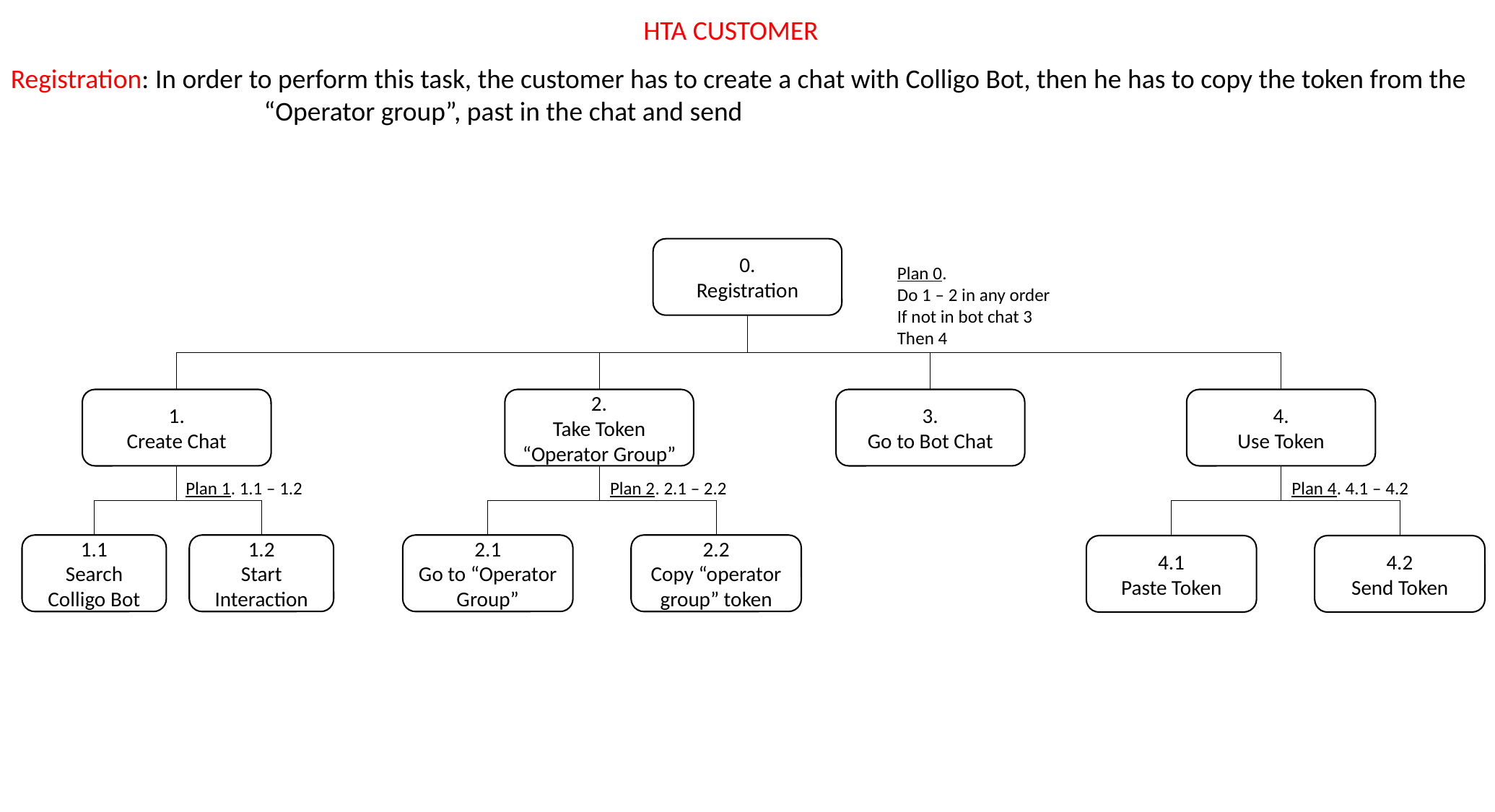

HTA CUSTOMER
Registration: In order to perform this task, the customer has to create a chat with Colligo Bot, then he has to copy the token from the
		      “Operator group”, past in the chat and send
0.
Registration
Plan 0.
Do 1 – 2 in any order
If not in bot chat 3
Then 4
3.
Go to Bot Chat
4.
Use Token
1.
Create Chat
2.
Take Token “Operator Group”
Plan 1. 1.1 – 1.2
Plan 2. 2.1 – 2.2
Plan 4. 4.1 – 4.2
2.2
Copy “operator group” token
1.2
Start Interaction
2.1
Go to “Operator Group”
1.1
Search Colligo Bot
4.2
Send Token
4.1
Paste Token